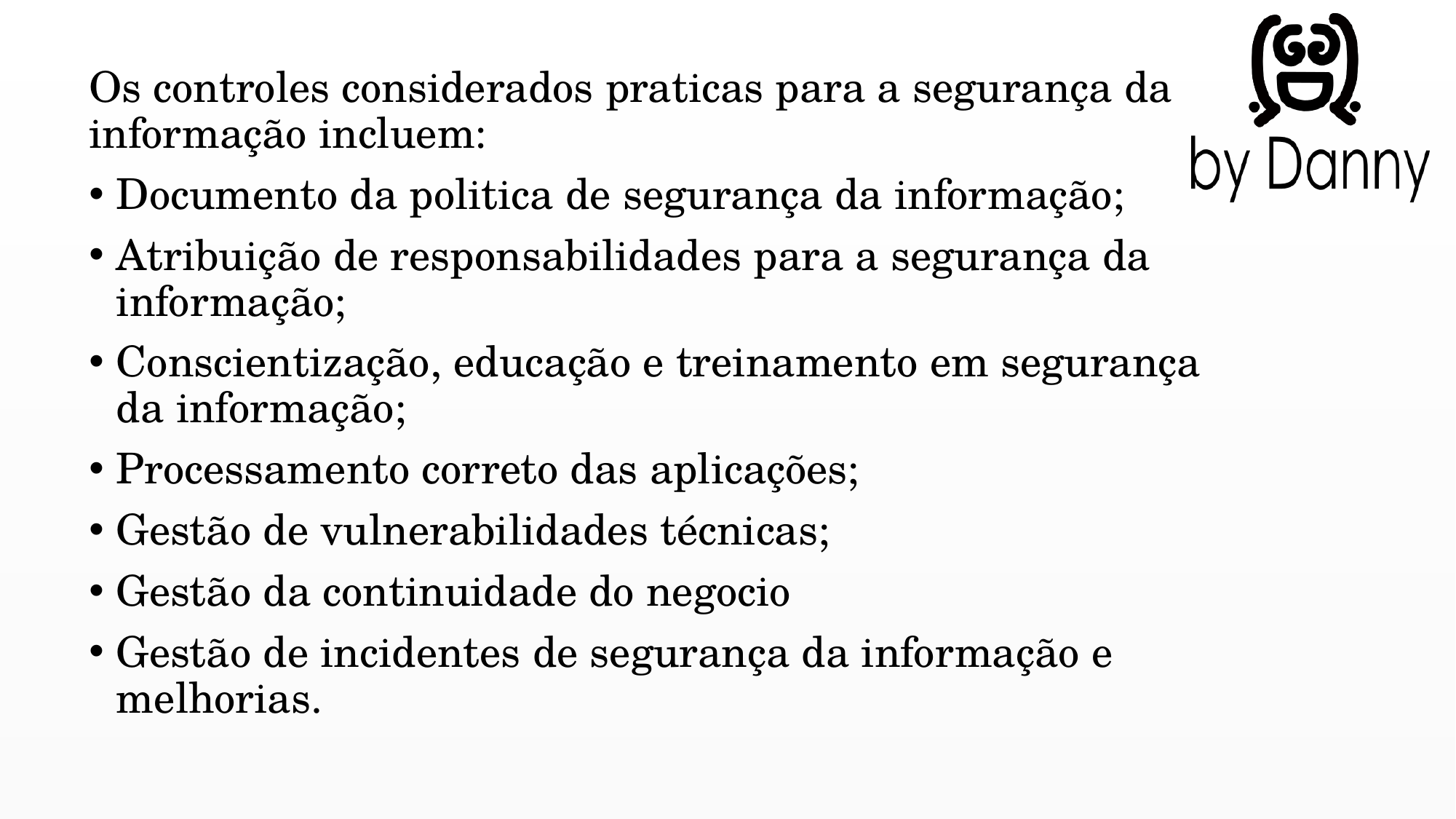

Os controles considerados praticas para a segurança da informação incluem:
Documento da politica de segurança da informação;
Atribuição de responsabilidades para a segurança da informação;
Conscientização, educação e treinamento em segurança da informação;
Processamento correto das aplicações;
Gestão de vulnerabilidades técnicas;
Gestão da continuidade do negocio
Gestão de incidentes de segurança da informação e melhorias.